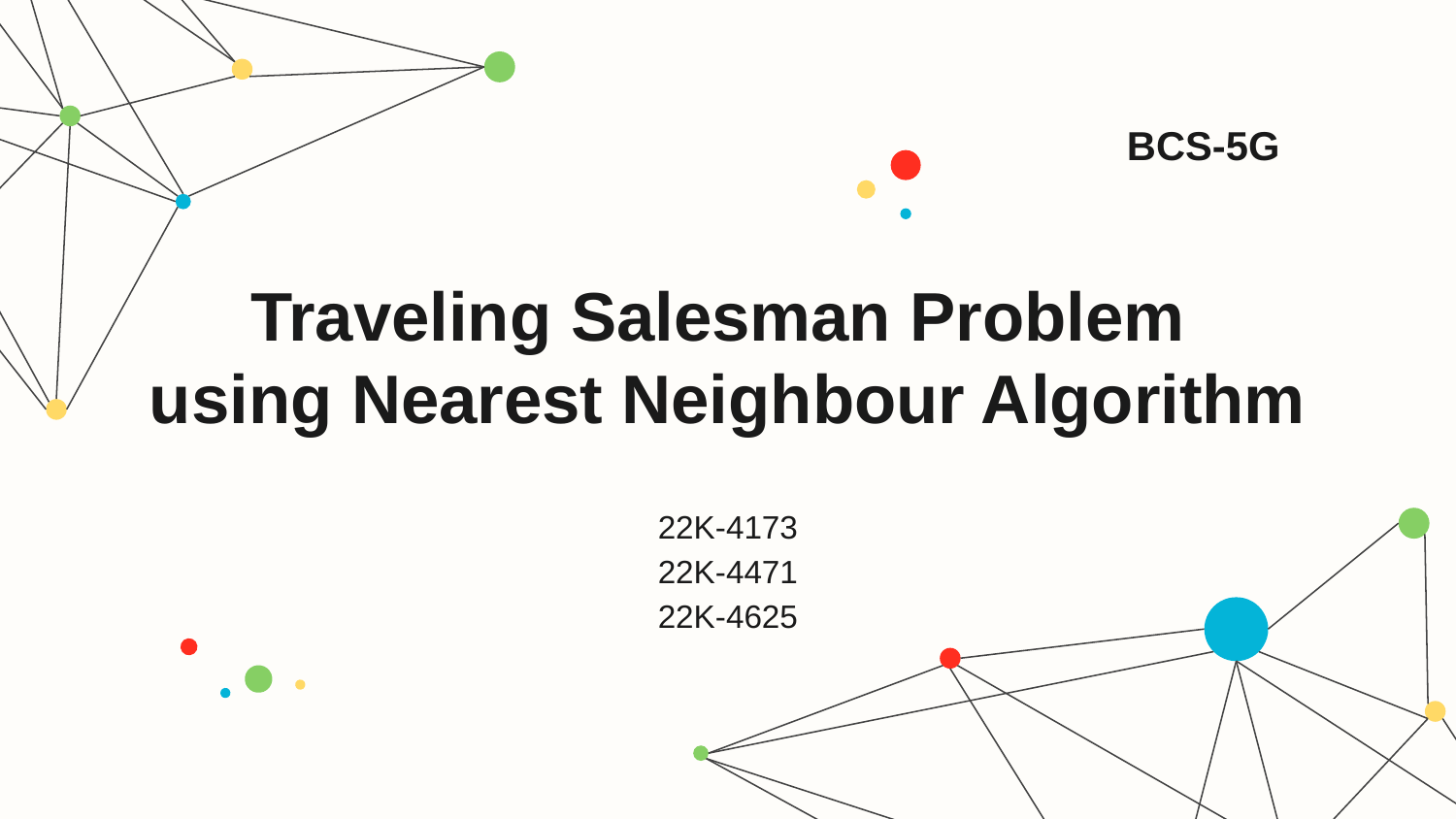

BCS-5G

# Traveling Salesman Problem using Nearest Neighbour Algorithm
22K-4173
22K-4471
22K-4625